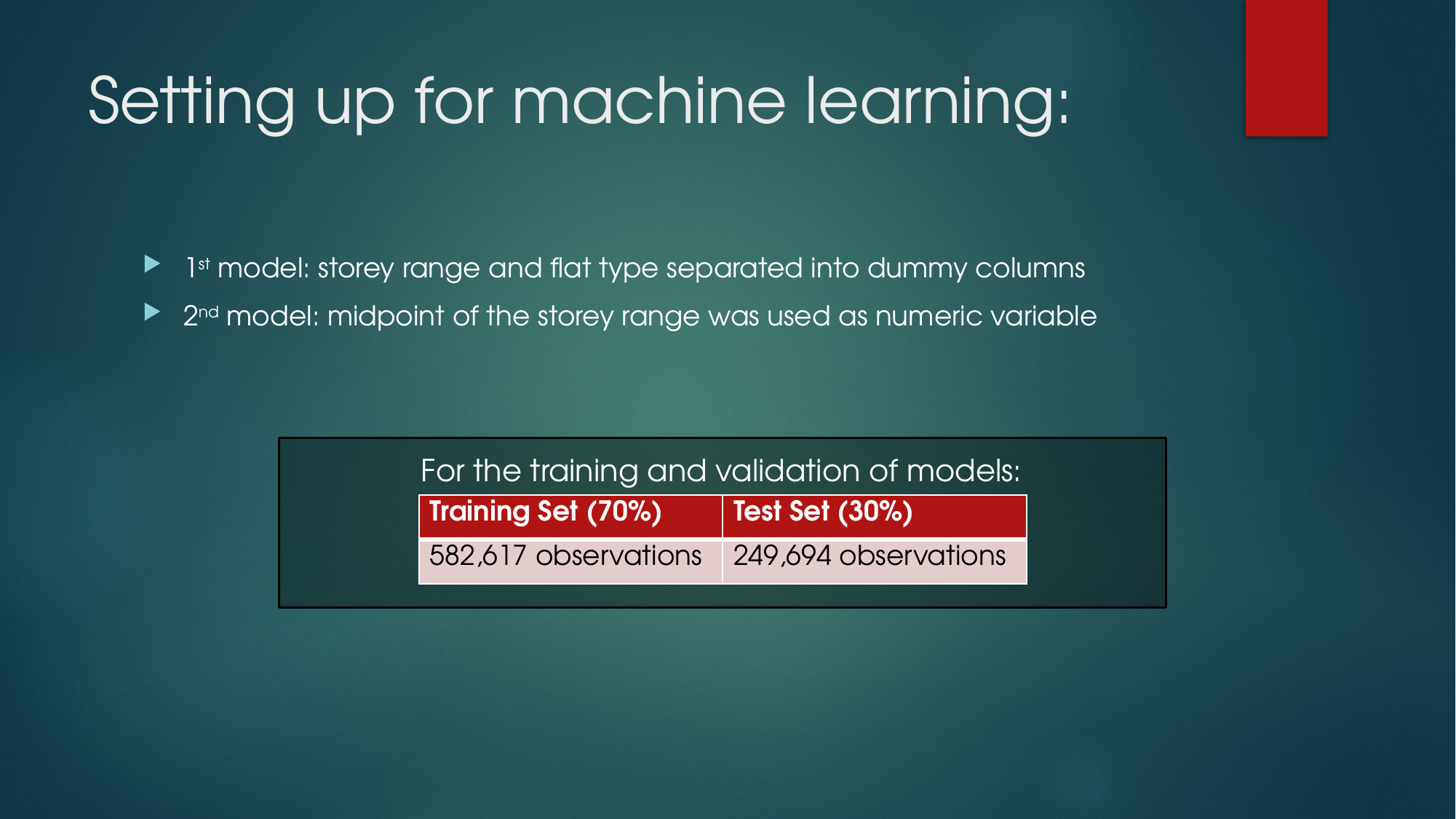

# Setting up for machine learning:
1st model: storey range and flat type separated into dummy columns
2nd model: midpoint of the storey range was used as numeric variable

For the training and validation of models:
| Training Set (70%) | Test Set (30%) |
| --- | --- |
| 582,617 observations | 249,694 observations |